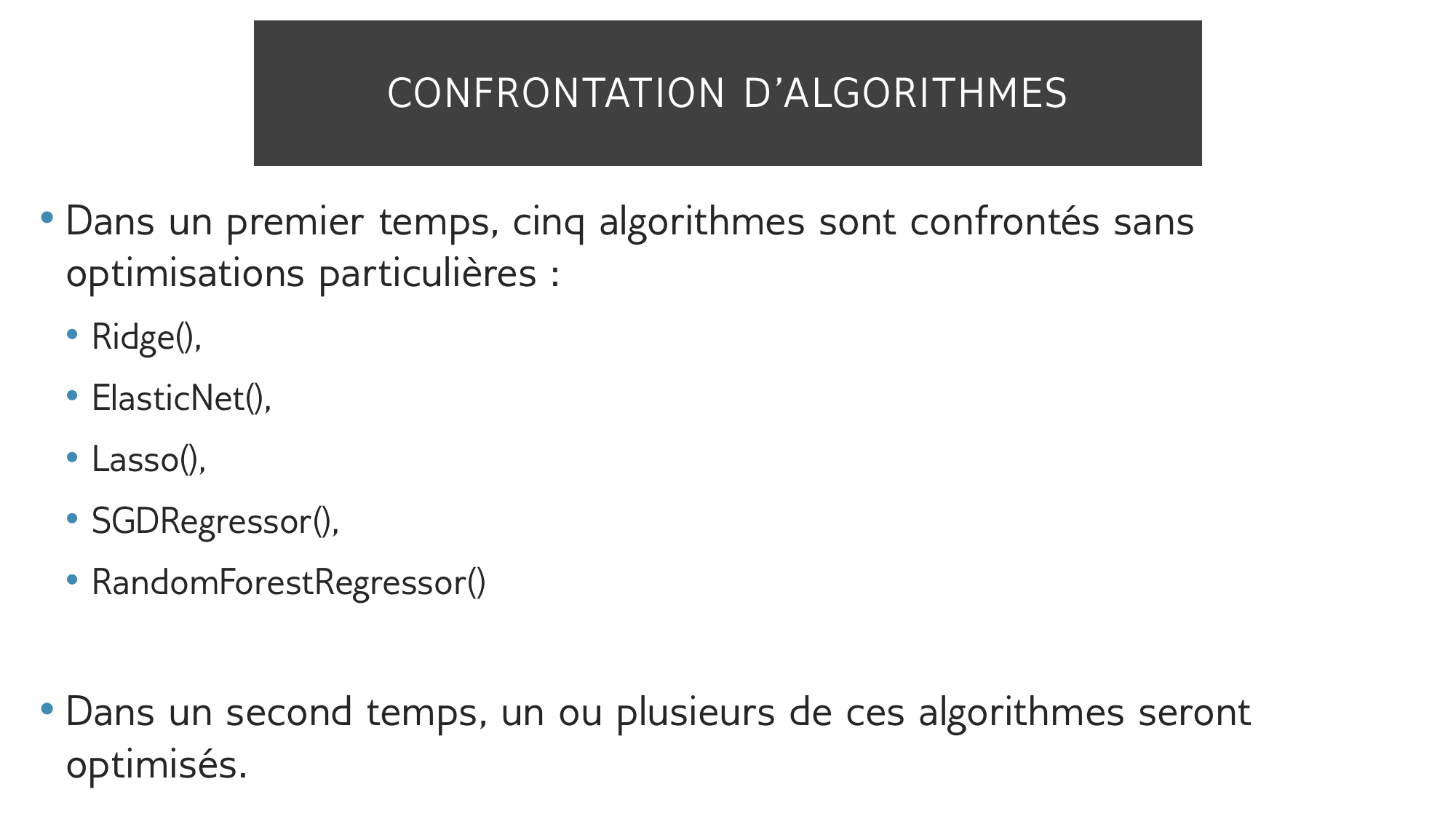

# Confrontation d’algorithmes
Dans un premier temps, cinq algorithmes sont confrontés sans optimisations particulières :
Ridge(),
ElasticNet(),
Lasso(),
SGDRegressor(),
RandomForestRegressor()

Dans un second temps, un ou plusieurs de ces algorithmes seront optimisés.